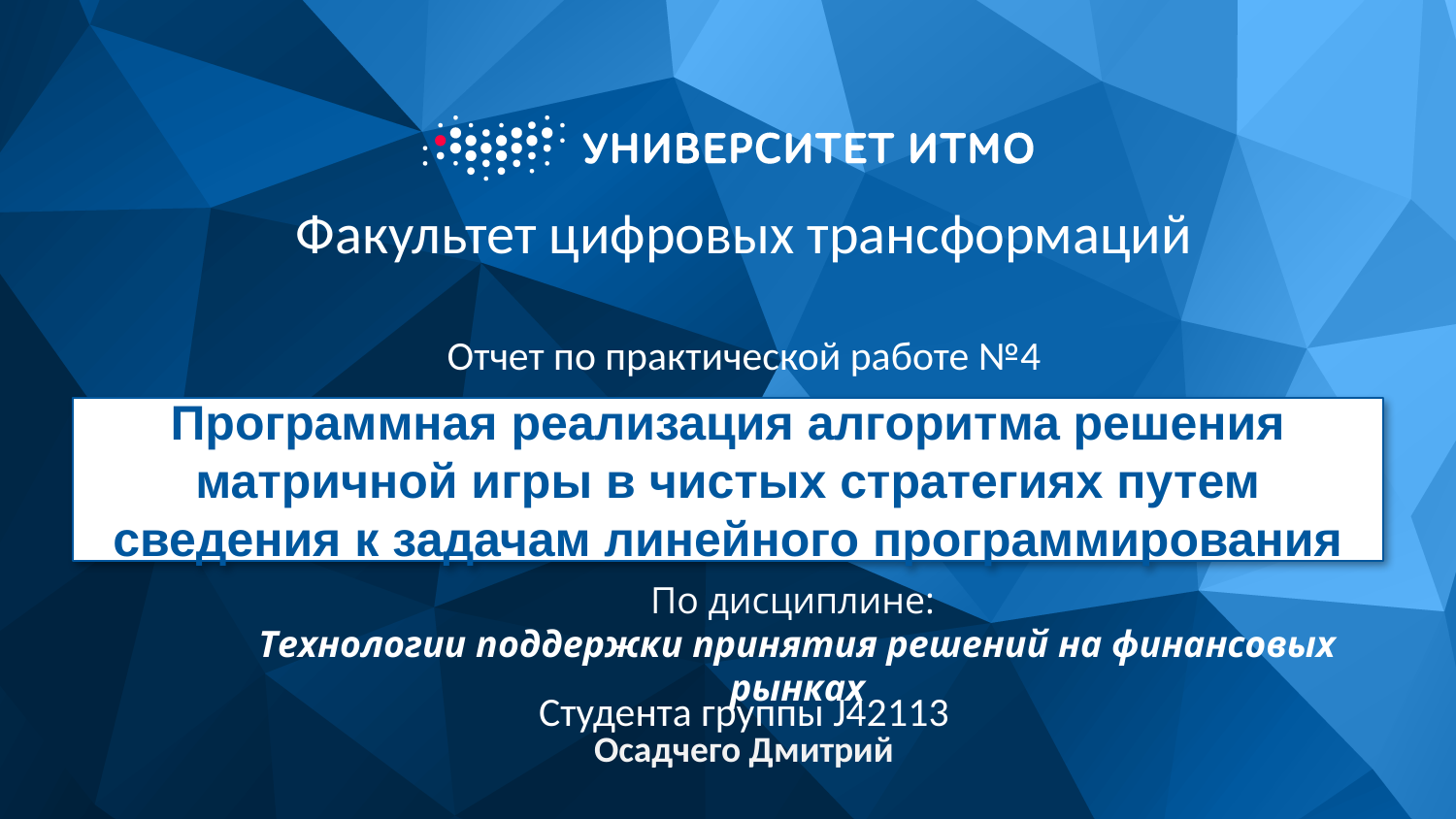

# Факультет цифровых трансформаций
Отчет по практической работе №4
Программная реализация алгоритма решения матричной игры в чистых стратегиях путем сведения к задачам линейного программирования
По дисциплине:
Технологии поддержки принятия решений на финансовых рынках
Студента группы J42113
Осадчего Дмитрий